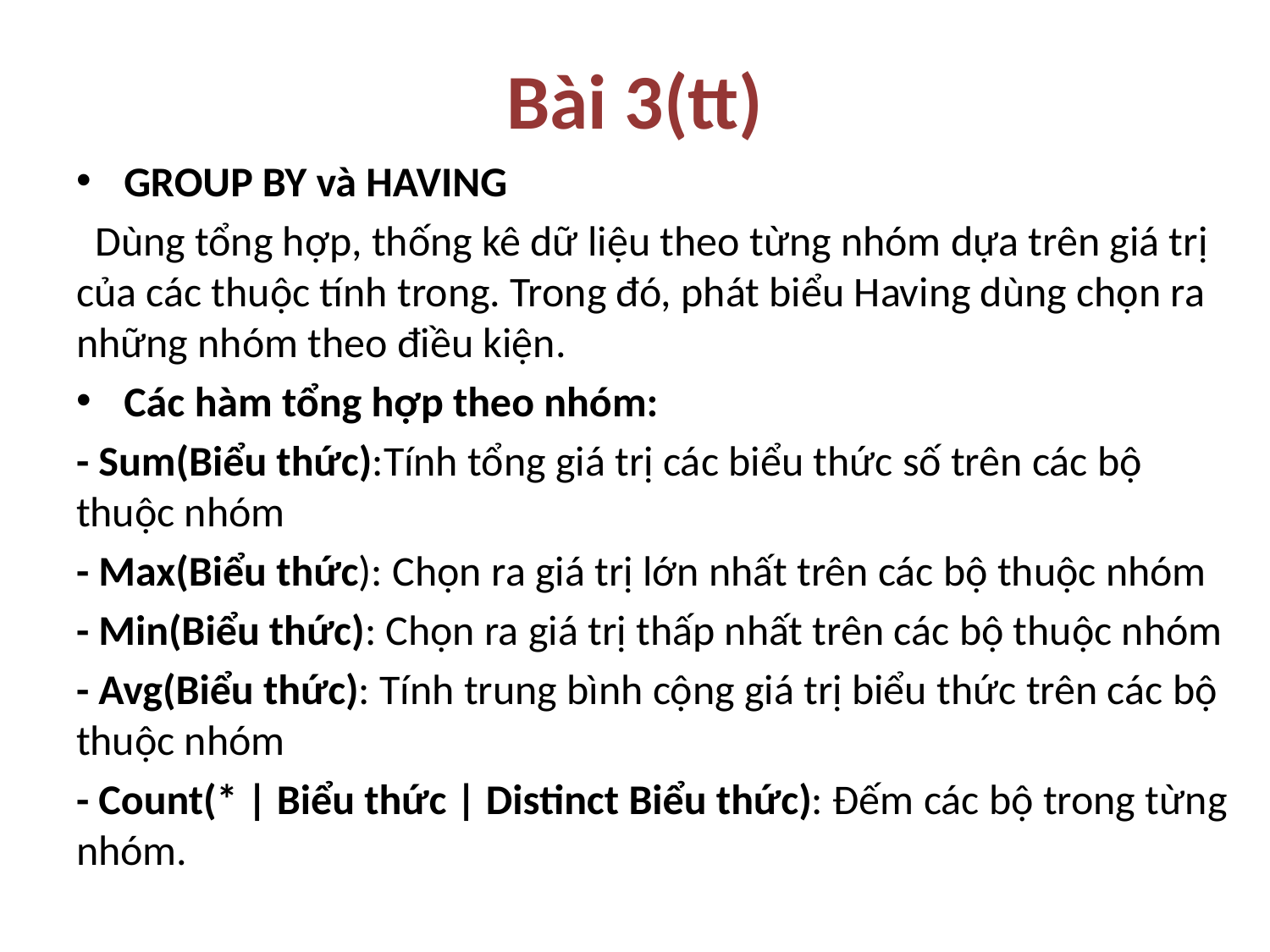

# Bài 3(tt)
GROUP BY và HAVING
  Dùng tổng hợp, thống kê dữ liệu theo từng nhóm dựa trên giá trị của các thuộc tính trong. Trong đó, phát biểu Having dùng chọn ra những nhóm theo điều kiện.
Các hàm tổng hợp theo nhóm:
- Sum(Biểu thức):Tính tổng giá trị các biểu thức số trên các bộ thuộc nhóm
- Max(Biểu thức): Chọn ra giá trị lớn nhất trên các bộ thuộc nhóm
- Min(Biểu thức): Chọn ra giá trị thấp nhất trên các bộ thuộc nhóm
- Avg(Biểu thức): Tính trung bình cộng giá trị biểu thức trên các bộ thuộc nhóm
- Count(* | Biểu thức | Distinct Biểu thức): Đếm các bộ trong từng nhóm.